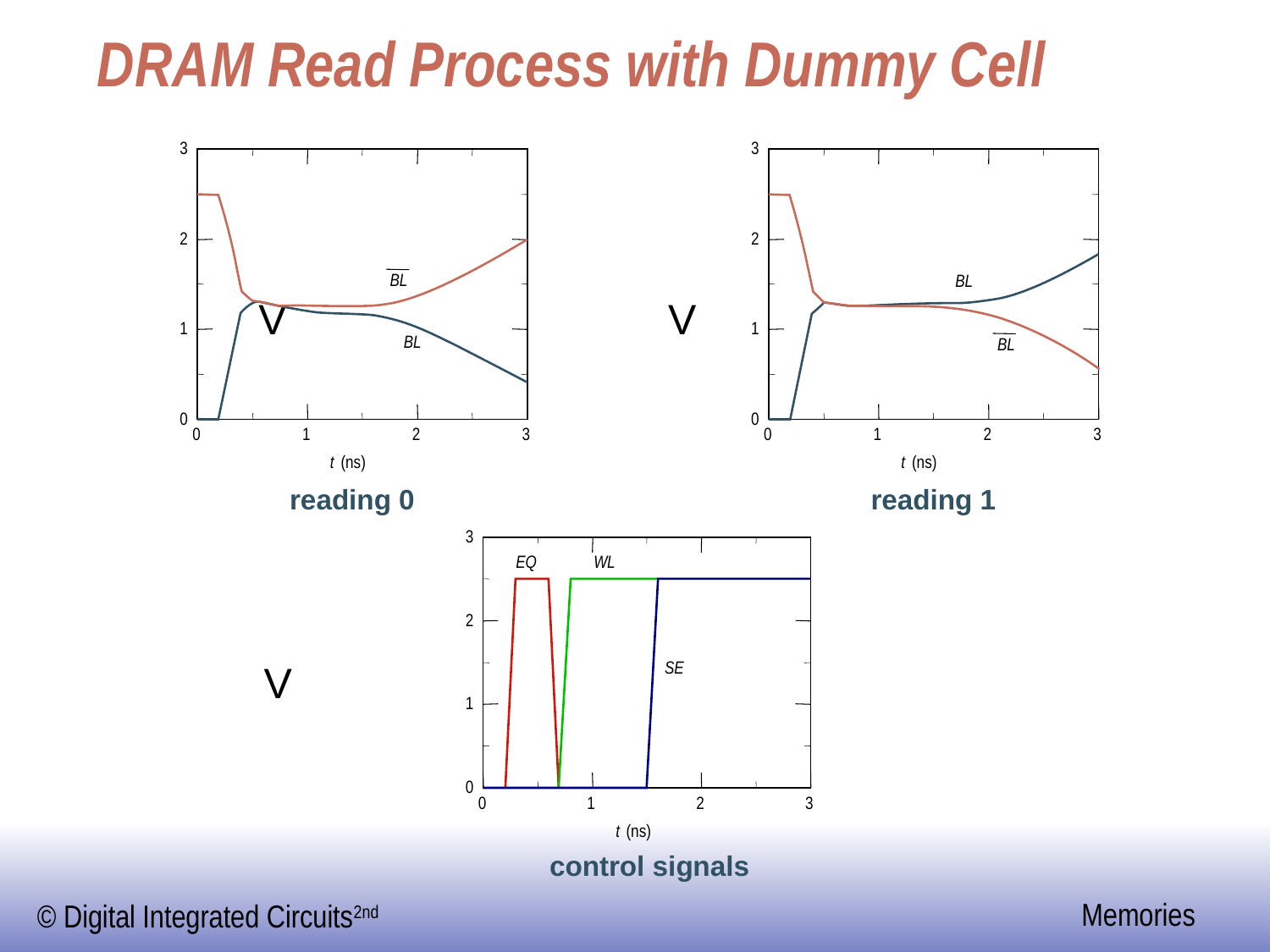

# DRAM Read Process with Dummy Cell
3
3

2
2

BL

BL

V
V

1
1

BL
BL

0
0

0
1
2
3
0
1
2
3
t
(ns)
t
(ns)
 reading 0
reading 1
3

EQ
WL

2

SE
V

1

0

0
1
2
3
t
(ns)
 control signals